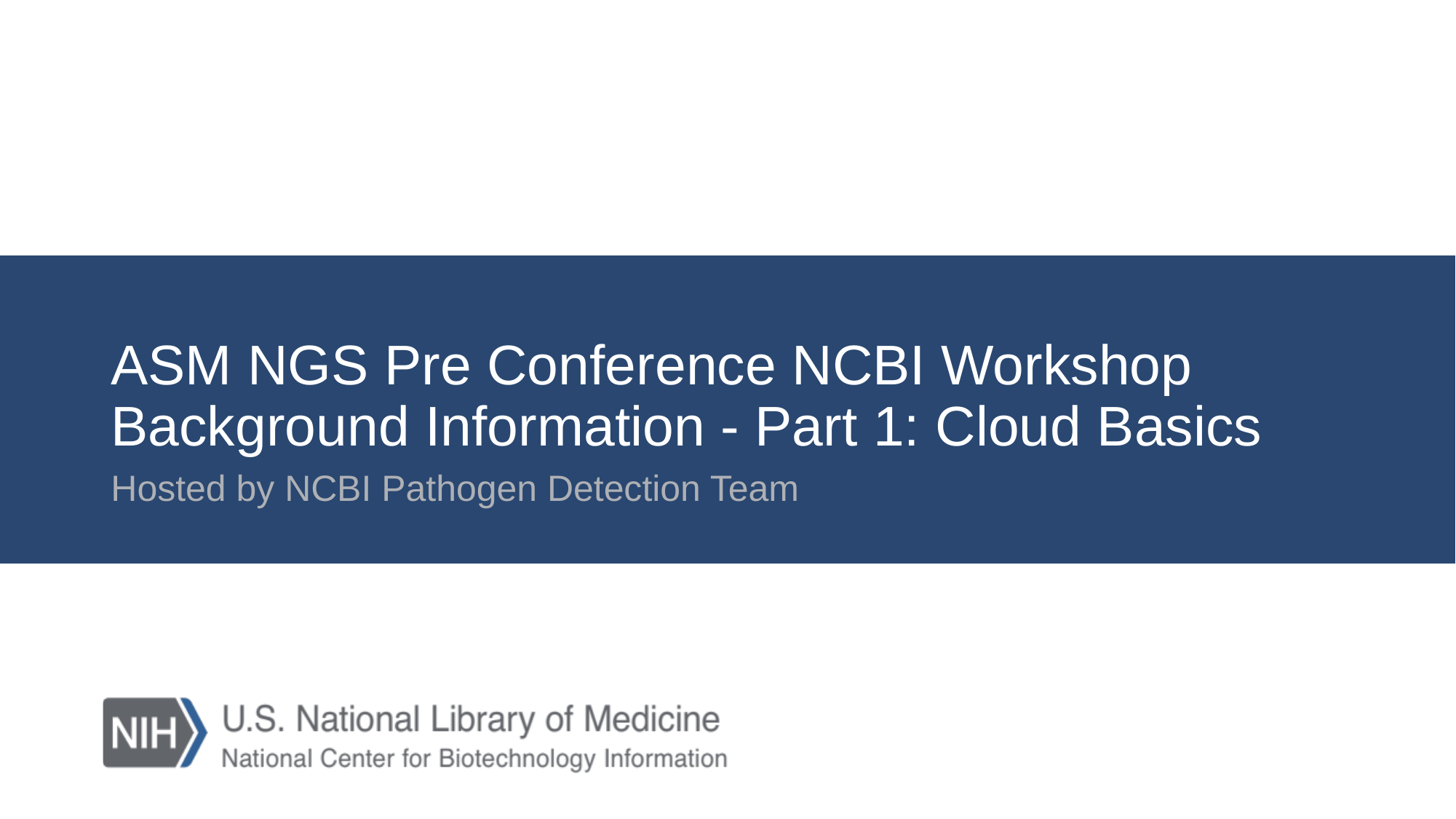

# ASM NGS Pre Conference NCBI Workshop Background Information - Part 1: Cloud Basics
Hosted by NCBI Pathogen Detection Team